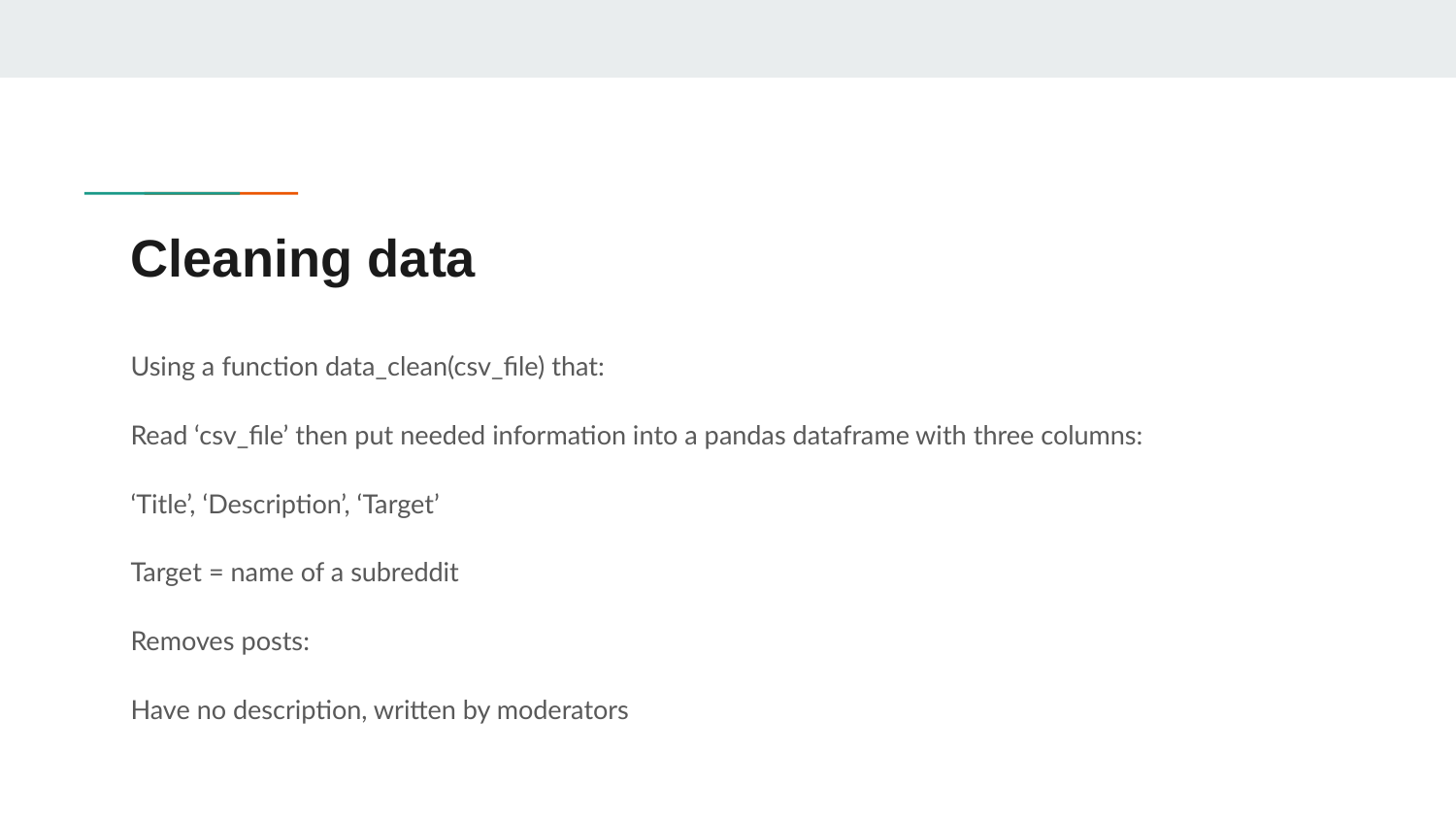

# Cleaning data
Using a function data_clean(csv_file) that:
Read ‘csv_file’ then put needed information into a pandas dataframe with three columns:
‘Title’, ‘Description’, ‘Target’
Target = name of a subreddit
Removes posts:
Have no description, written by moderators